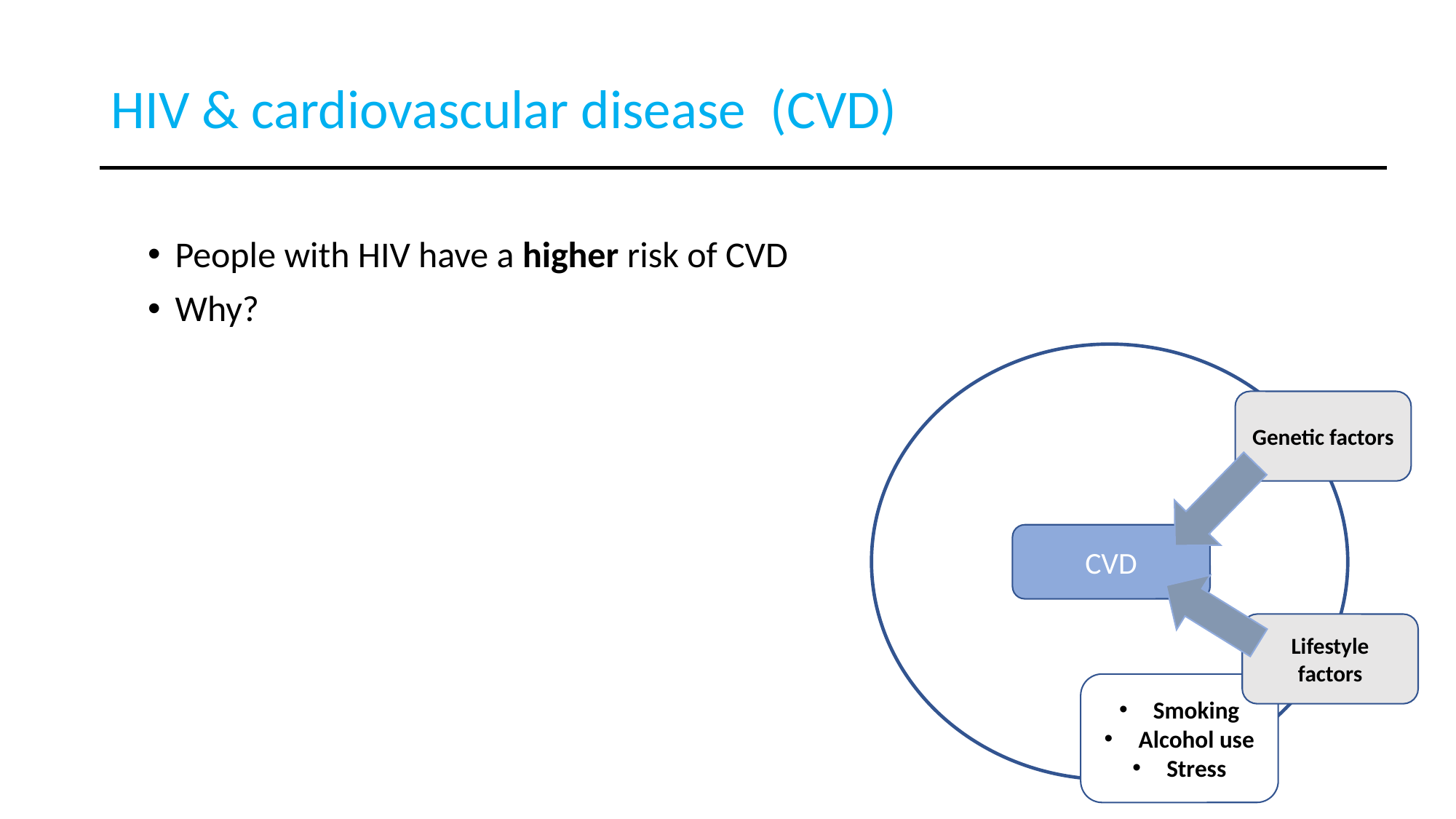

# HIV & cardiovascular disease  (CVD)
People with HIV have a higher risk of CVD
Why?

Genetic factors

CVD

Lifestyle factors

Smoking
Alcohol use
Stress